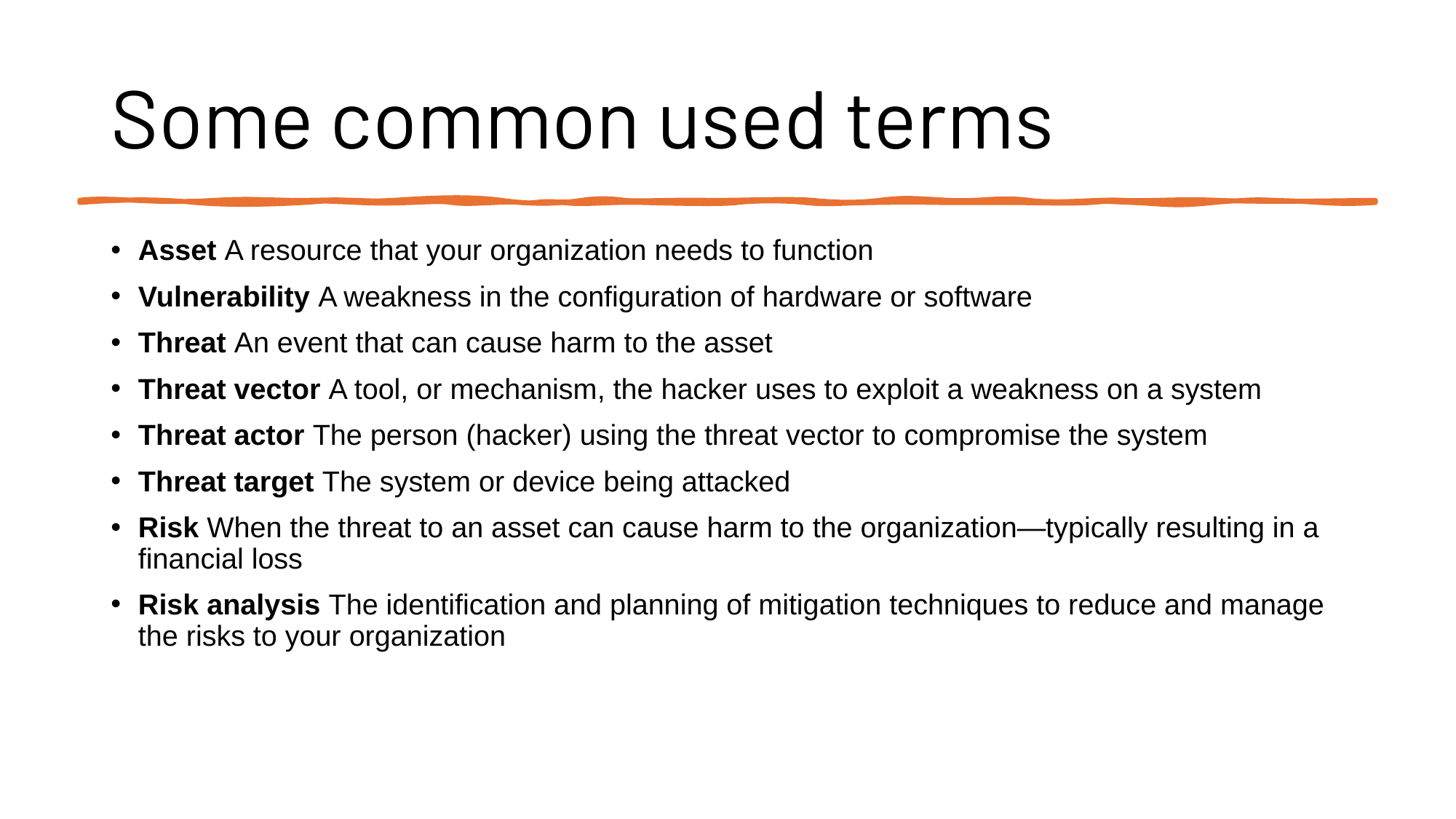

# Some common used terms

Asset A resource that your organization needs to function
Vulnerability A weakness in the configuration of hardware or software
Threat An event that can cause harm to the asset
Threat vector A tool, or mechanism, the hacker uses to exploit a weakness on a system
Threat actor The person (hacker) using the threat vector to compromise the system
Threat target The system or device being attacked
Risk When the threat to an asset can cause harm to the organization—typically resulting in a financial loss
Risk analysis The identification and planning of mitigation techniques to reduce and manage the risks to your organization
4